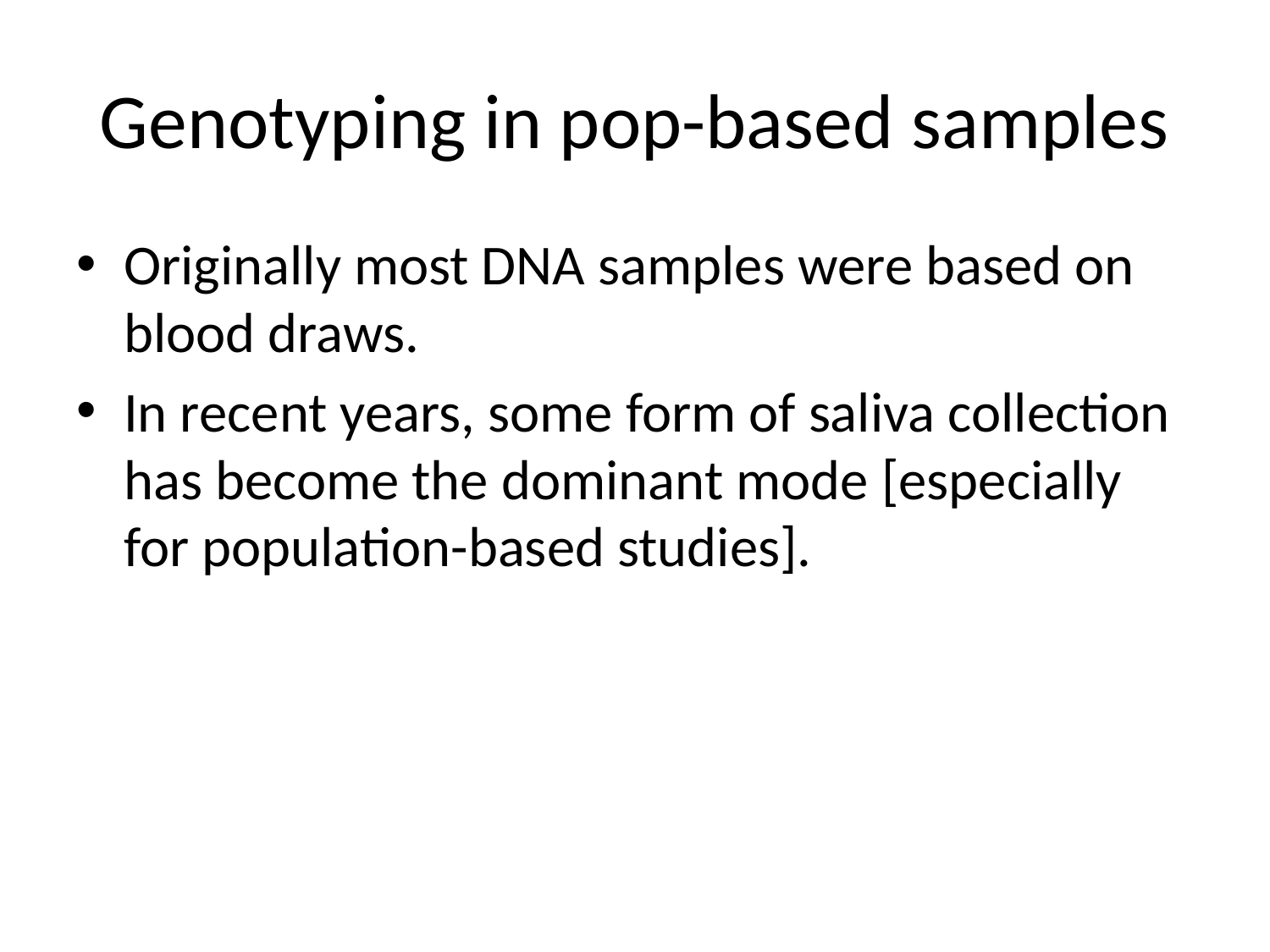

# Genotyping in pop-based samples
Originally most DNA samples were based on blood draws.
In recent years, some form of saliva collection has become the dominant mode [especially for population-based studies].